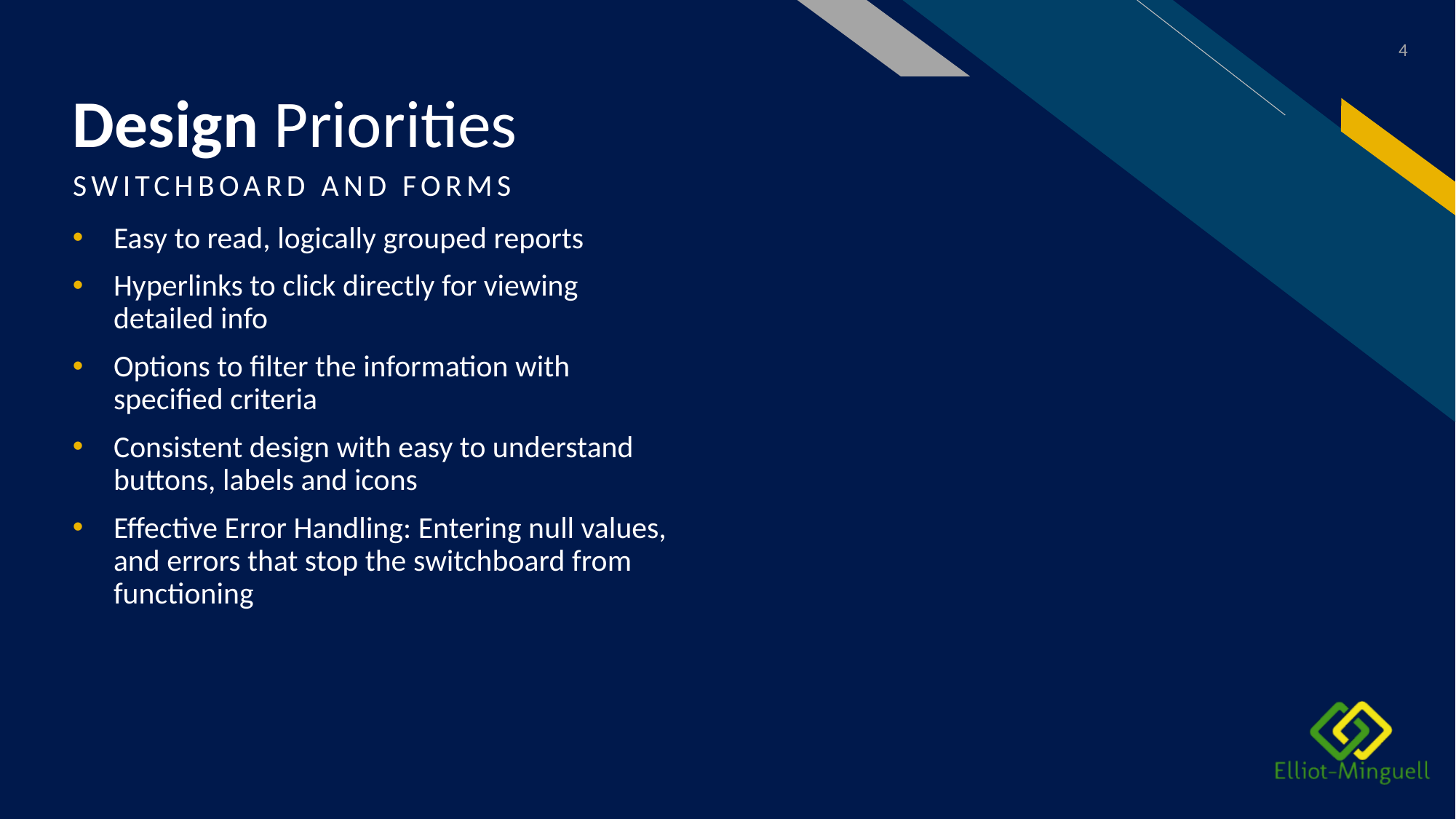

# Design Priorities
4
SWITCHBOARD AND FORMS
Easy to read, logically grouped reports
Hyperlinks to click directly for viewing detailed info
Options to filter the information with specified criteria
Consistent design with easy to understand buttons, labels and icons
Effective Error Handling: Entering null values, and errors that stop the switchboard from functioning